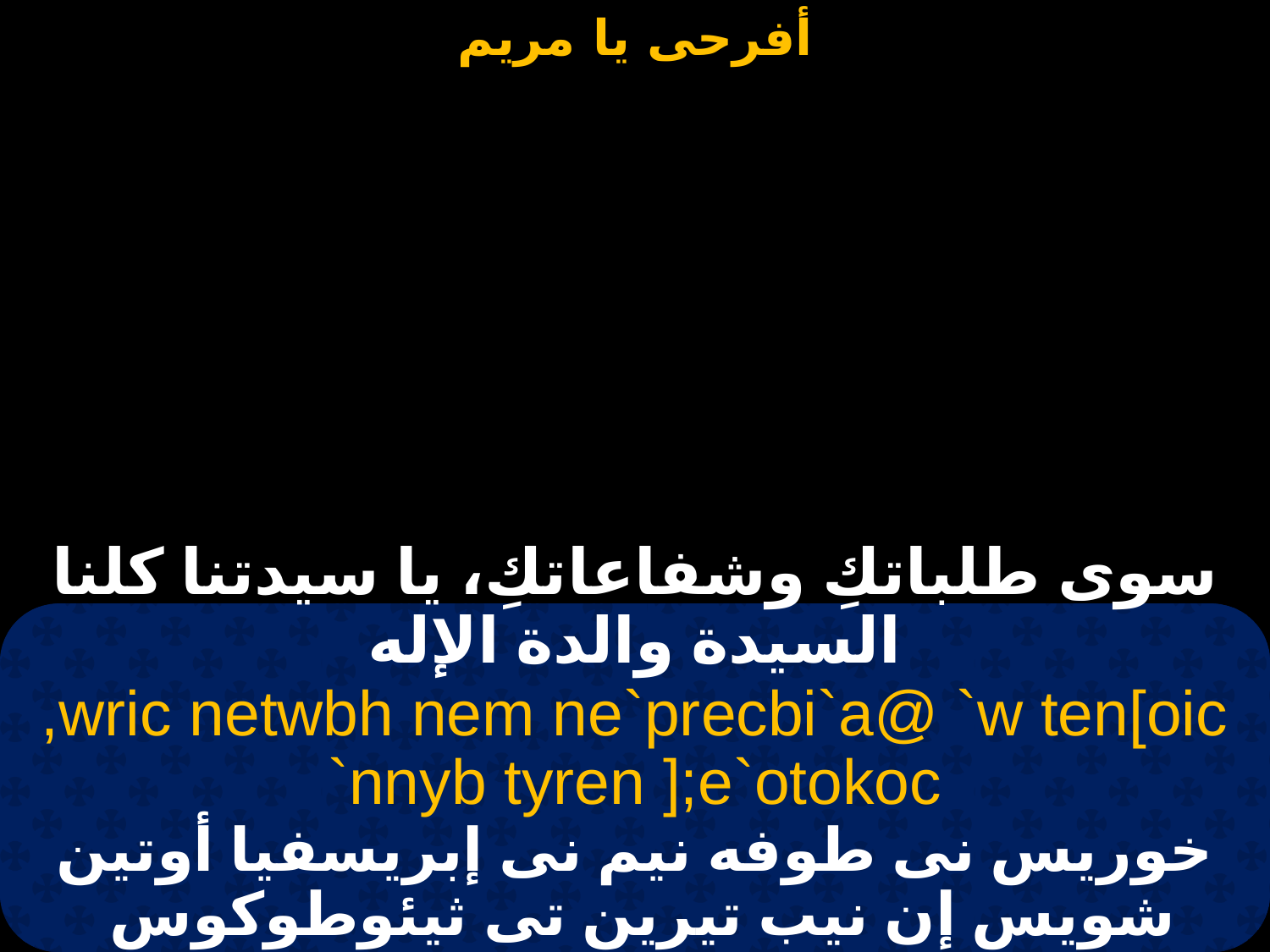

#
سوى طلباتكِ وشفاعاتكِ، يا سيدتنا كلنا السيدة والدة الإله
,wric netwbh nem ne`precbi`a@ `w ten[oic `nnyb tyren ];e`otokoc
خوريس نى طوفه نيم نى إبريسفيا أوتين شويس إن نيب تيرين تى ثيئوطوكوس